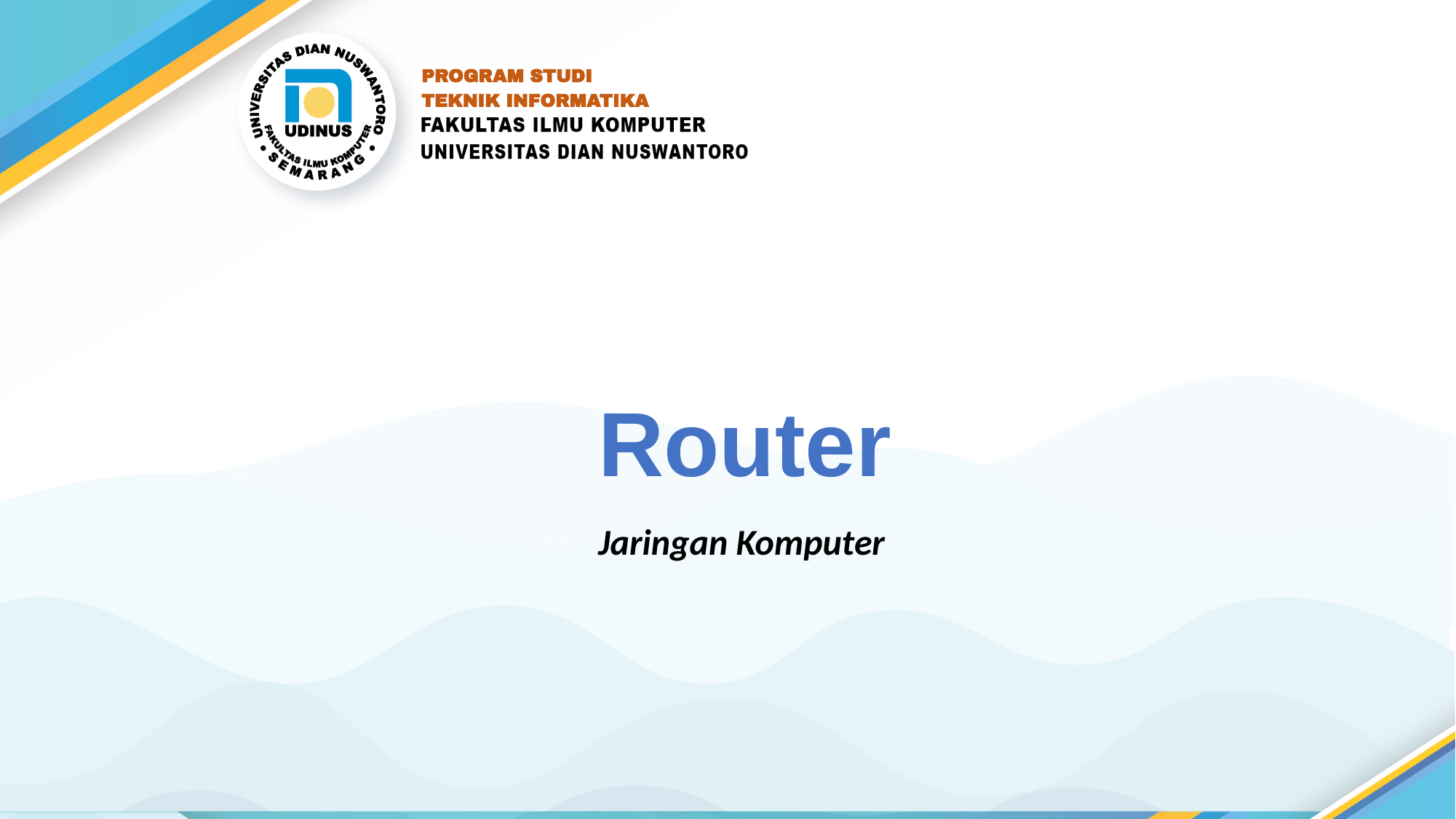

PROGRAM STUDI
TEKNIK INFORMATIKA
# Router
Jaringan Komputer